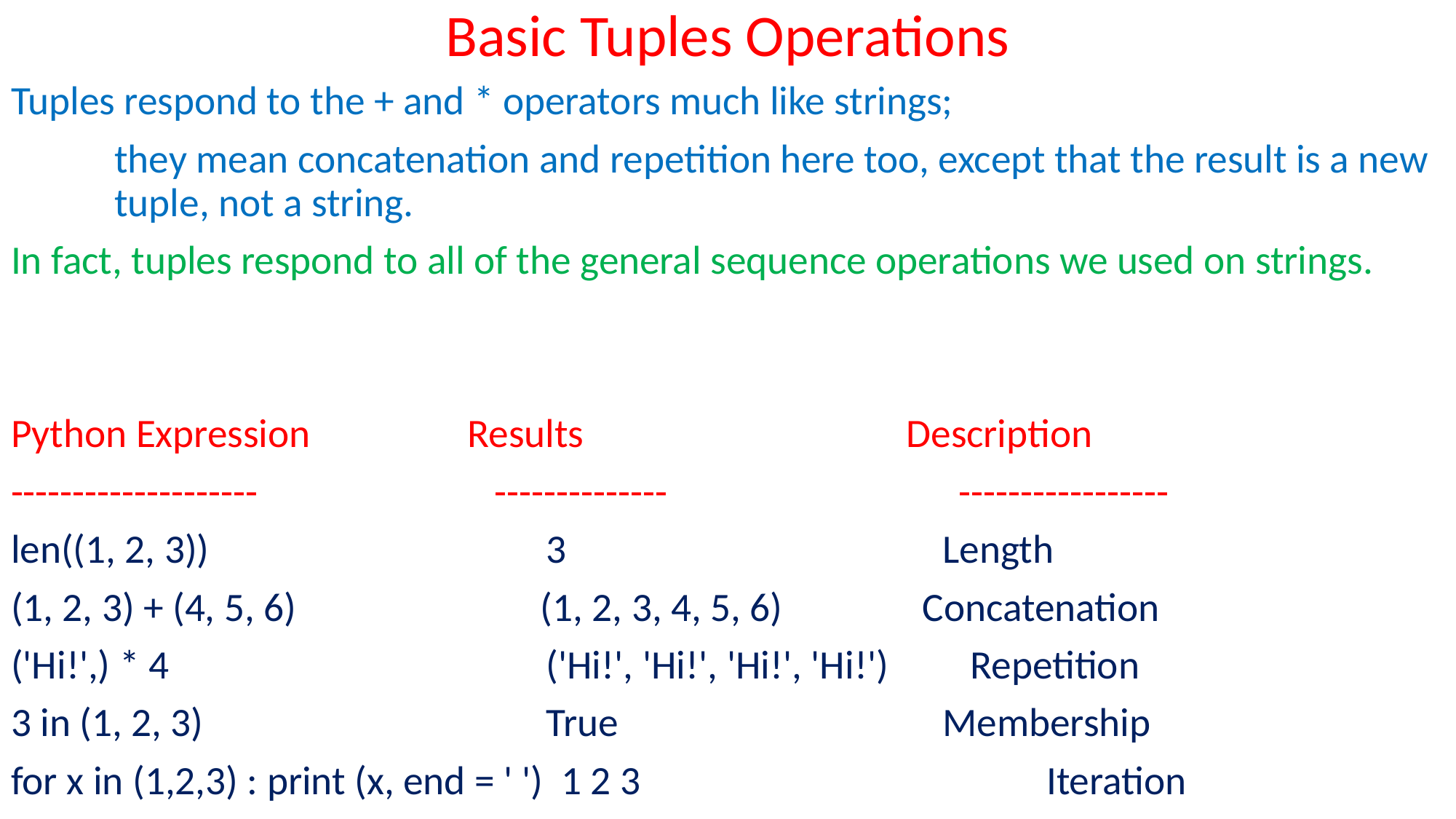

# Basic Tuples Operations
Tuples respond to the + and * operators much like strings;
  	they mean concatenation and repetition here too, except that the result is a new 	tuple, not a string.
In fact, tuples respond to all of the general sequence operations we used on strings.

Python Expression	                Results	                              Description
--------------------                          --------------                                -----------------
len((1, 2, 3))	                                    3	                                  Length
(1, 2, 3) + (4, 5, 6)	                        (1, 2, 3, 4, 5, 6)	         Concatenation
('Hi!',) * 4	                                    ('Hi!', 'Hi!', 'Hi!', 'Hi!')         Repetition
3 in (1, 2, 3)	                                    True	                                  Membership
for x in (1,2,3) : print (x, end = ' ')  1 2 3	                                  Iteration